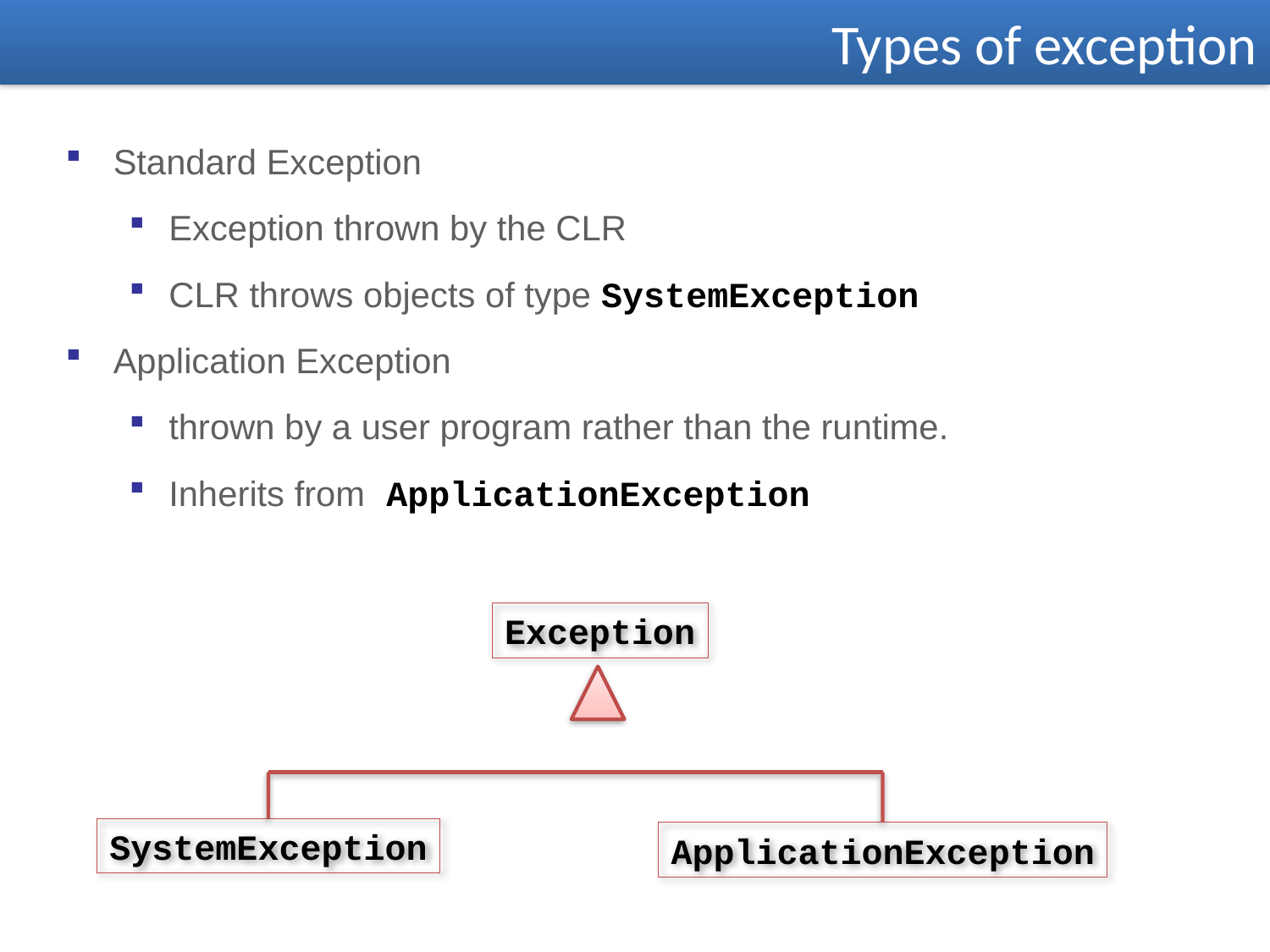

Types of exception
Standard Exception
Exception thrown by the CLR
CLR throws objects of type SystemException
Application Exception
thrown by a user program rather than the runtime.
Inherits from ApplicationException

Exception

SystemException
ApplicationException